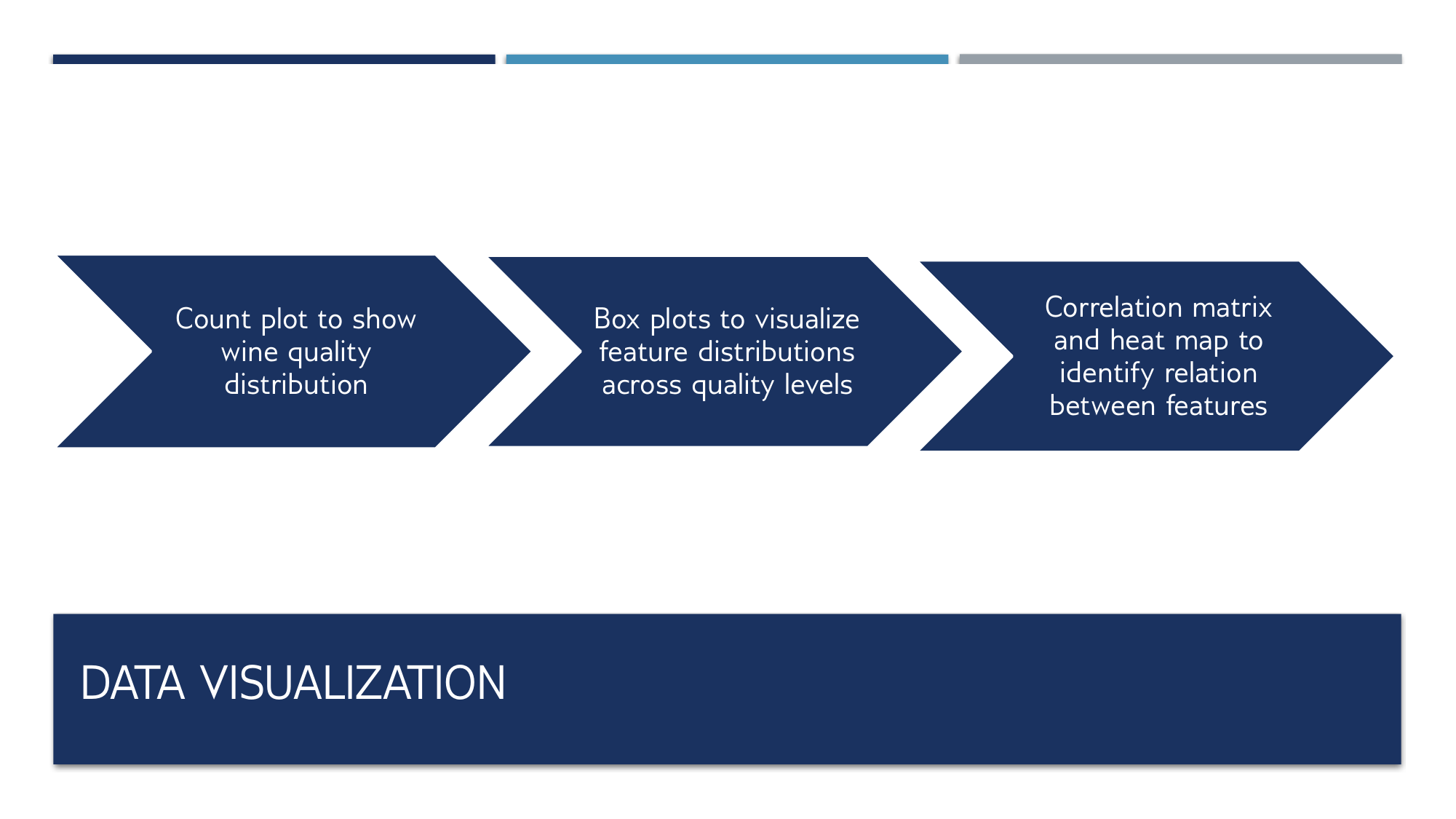

Count plot to show wine quality distribution
Box plots to visualize feature distributions across quality levels
Correlation matrix and heat map to identify relation between features

# Data visualization